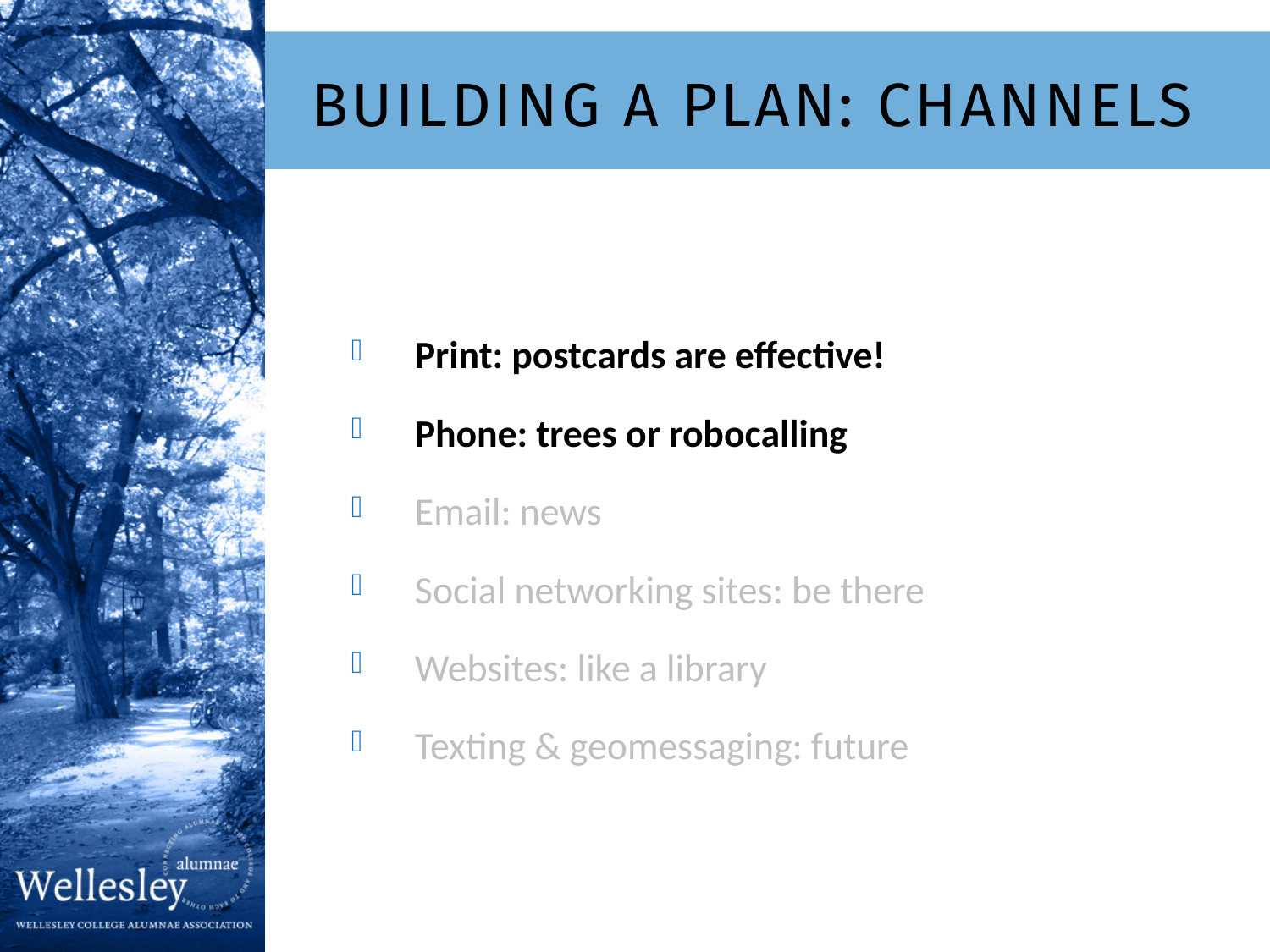

# Building a Plan: Channels
Print: postcards are effective!
Phone: trees or robocalling
Email: news
Social networking sites: be there
Websites: like a library
Texting & geomessaging: future